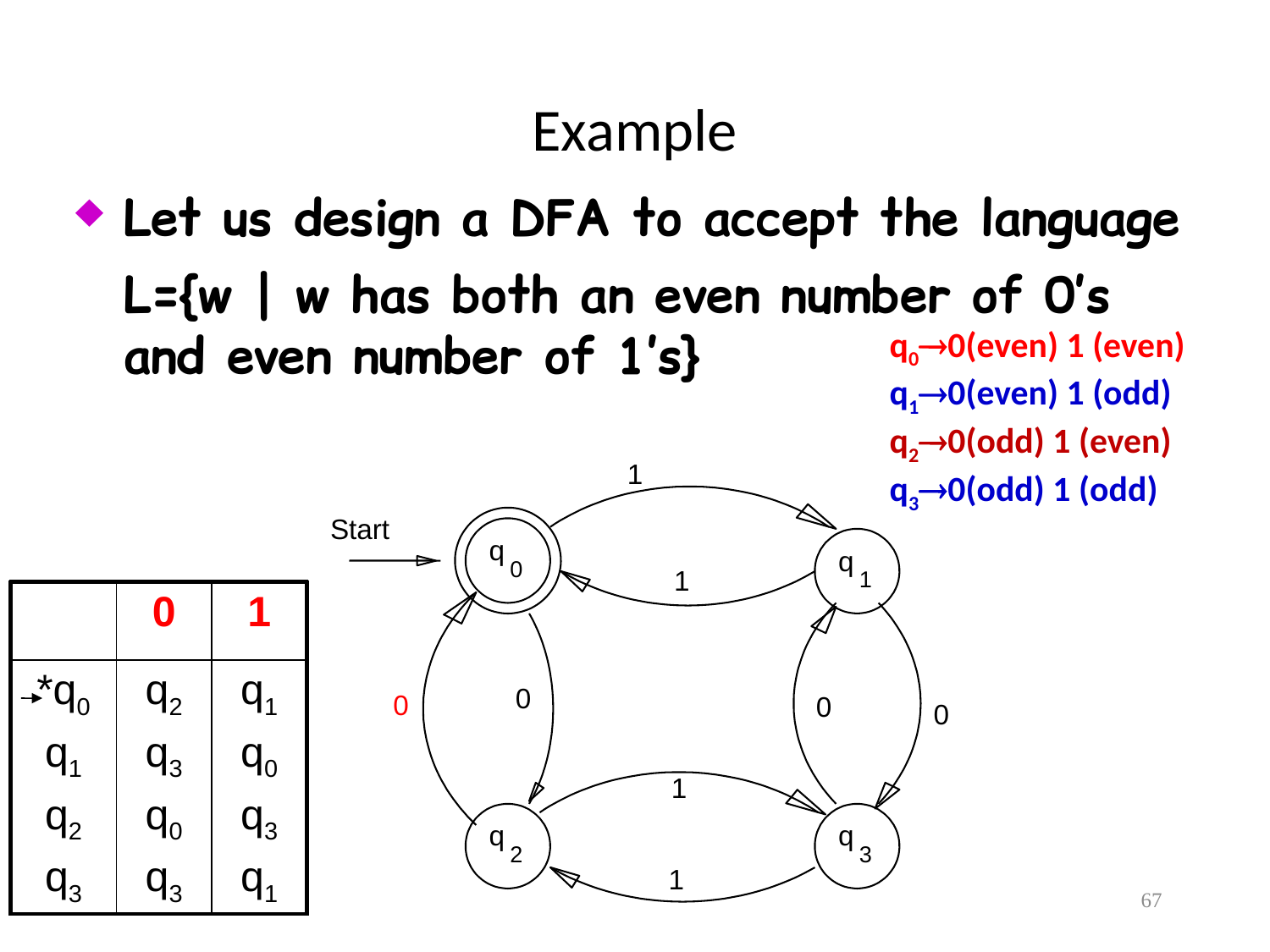

# Example
Let us design a DFA to accept the language
	L={w | w has both an even number of 0’s and even number of 1’s}
q0→0(even) 1 (even)
q1→0(even) 1 (odd)
q2→0(odd) 1 (even)
q3→0(odd) 1 (odd)
| 1 |
| --- |

| Start |
| --- |

| q |
| --- |

| q |
| --- |
| 0 |
| --- |

| 1 |
| --- |

| 1 |
| --- |

|  | 0 | 1 |
| --- | --- | --- |
| \*q0 q1 q2 q3 | q2 q3 q0 q3 | q1 q0 q3 q1 |

| 0 |
| --- |
| 0 |
| --- |
| 0 |
| --- |
| 0 |
| --- |

| 1 |
| --- |

| q |
| --- |
| q |
| --- |
| 2 |
| --- |
| 3 |
| --- |
| 1 |
| --- |

67